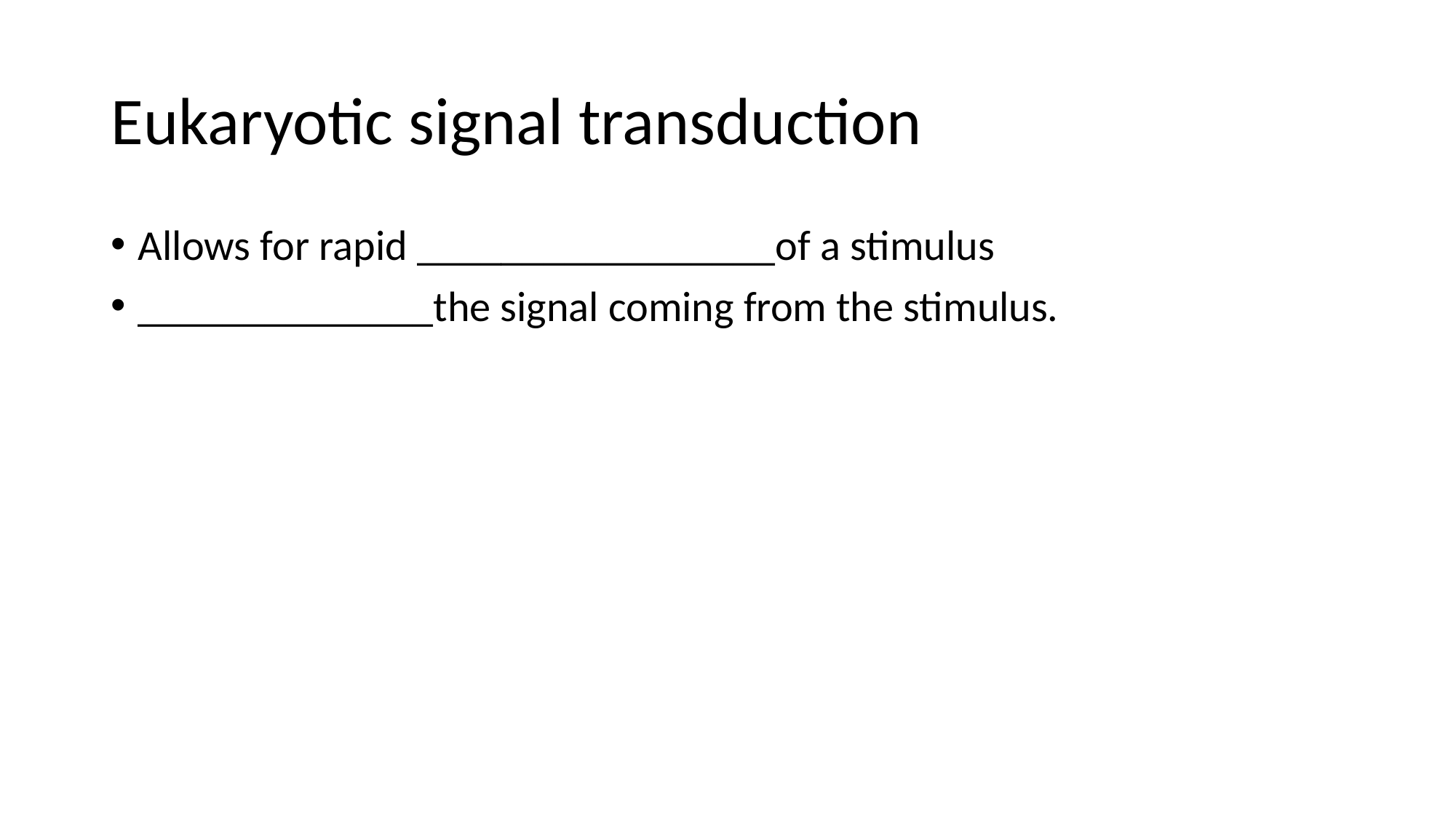

# Eukaryotic signal transduction
Allows for rapid _________________of a stimulus
______________the signal coming from the stimulus.